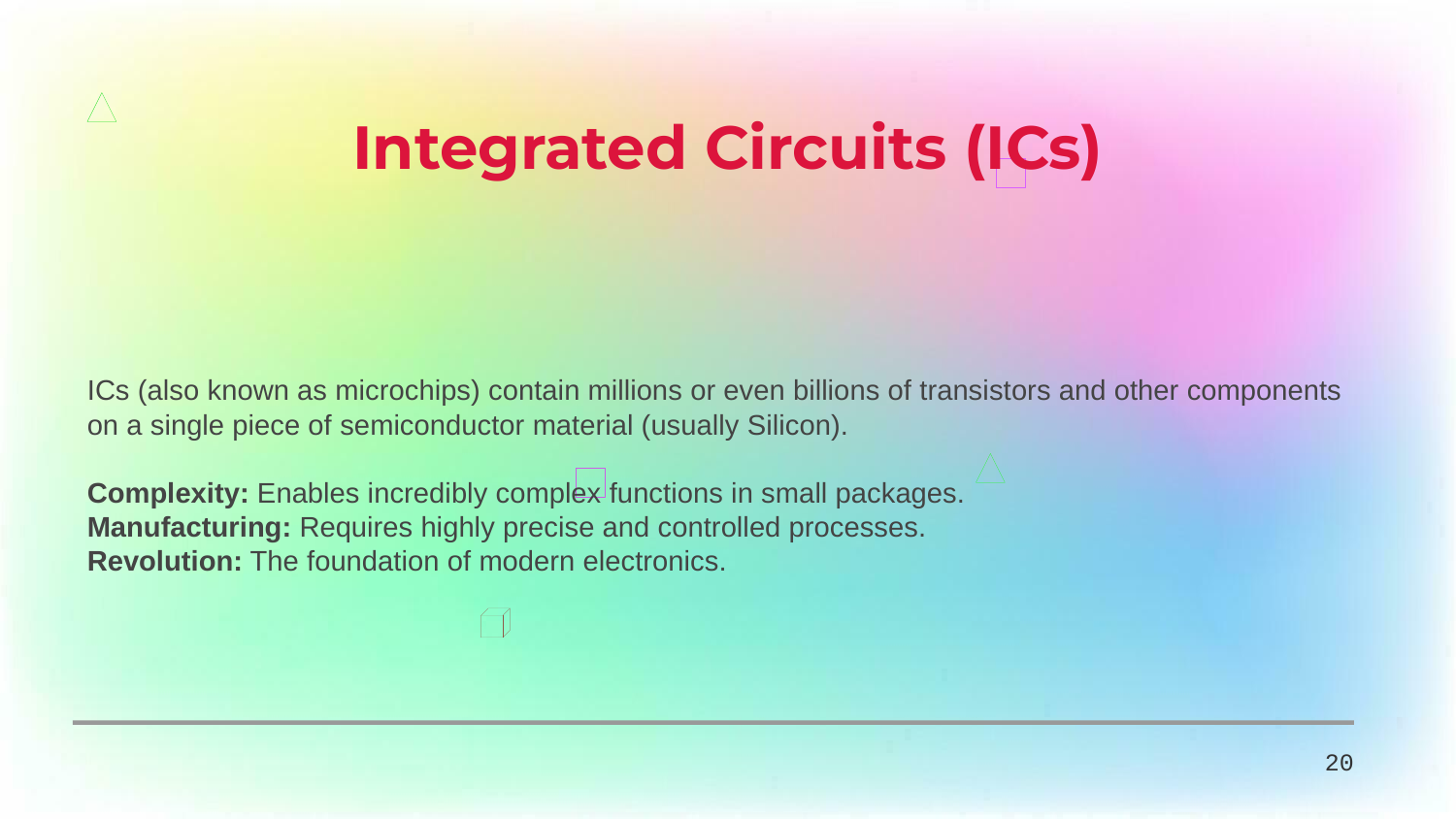

Integrated Circuits (ICs)

ICs (also known as microchips) contain millions or even billions of transistors and other components on a single piece of semiconductor material (usually Silicon).

Complexity: Enables incredibly complex functions in small packages.
Manufacturing: Requires highly precise and controlled processes.
Revolution: The foundation of modern electronics.

20